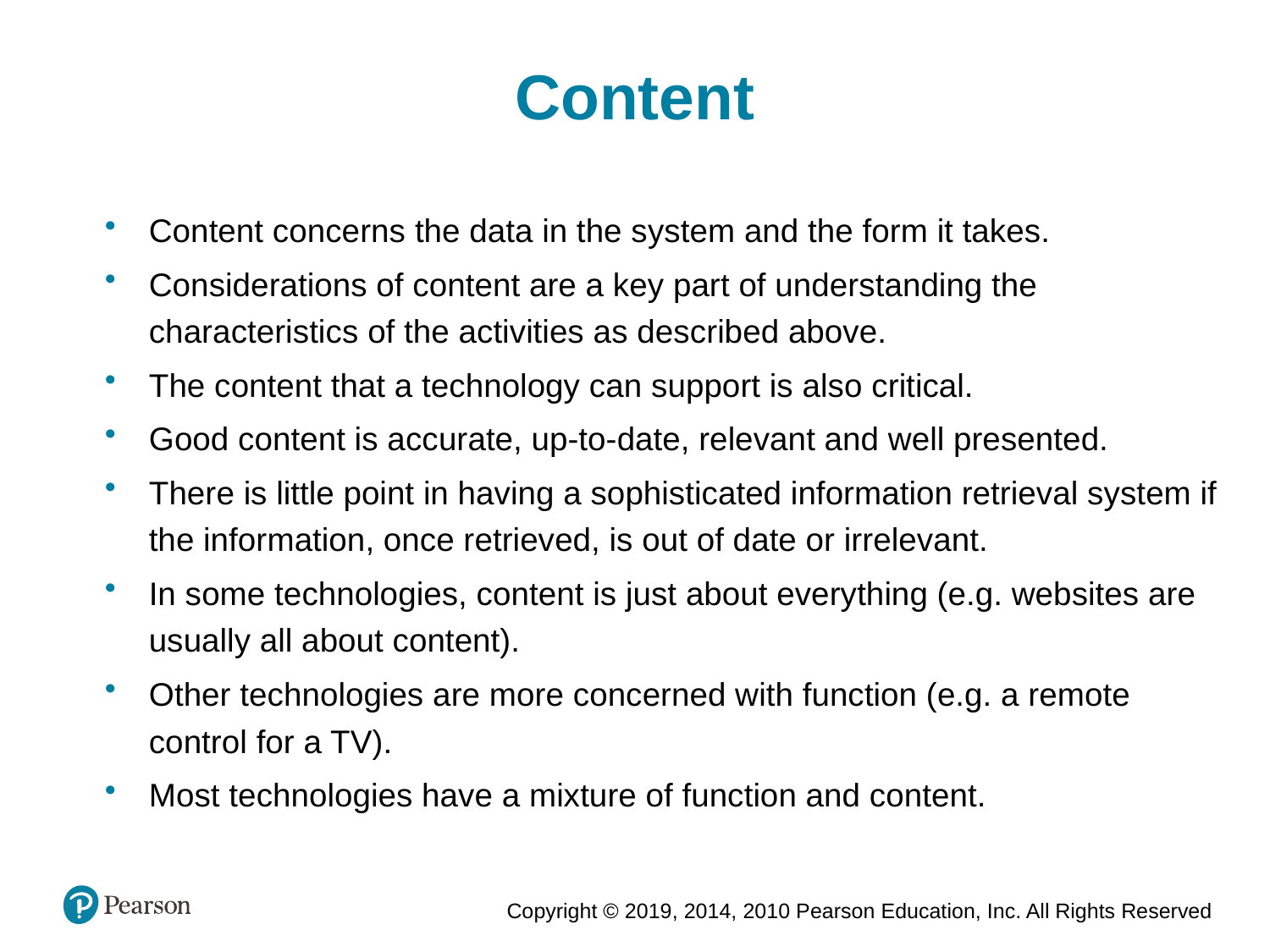

Content
Content concerns the data in the system and the form it takes.
Considerations of content are a key part of understanding the characteristics of the activities as described above.
The content that a technology can support is also critical.
Good content is accurate, up-to-date, relevant and well presented.
There is little point in having a sophisticated information retrieval system if the information, once retrieved, is out of date or irrelevant.
In some technologies, content is just about everything (e.g. websites are usually all about content).
Other technologies are more concerned with function (e.g. a remote control for a TV).
Most technologies have a mixture of function and content.